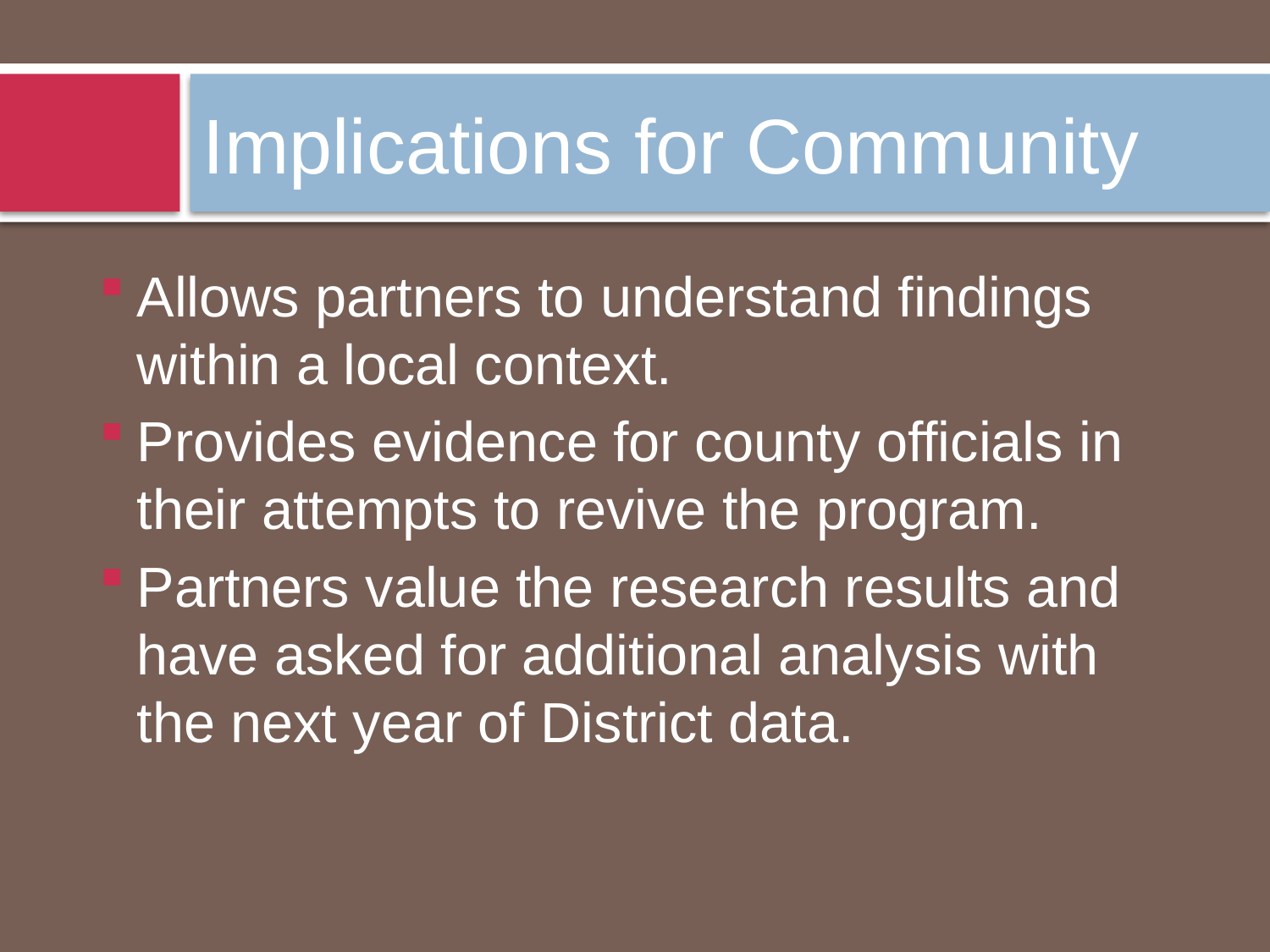

# Implications for Community
Allows partners to understand findings within a local context.
Provides evidence for county officials in their attempts to revive the program.
Partners value the research results and have asked for additional analysis with the next year of District data.